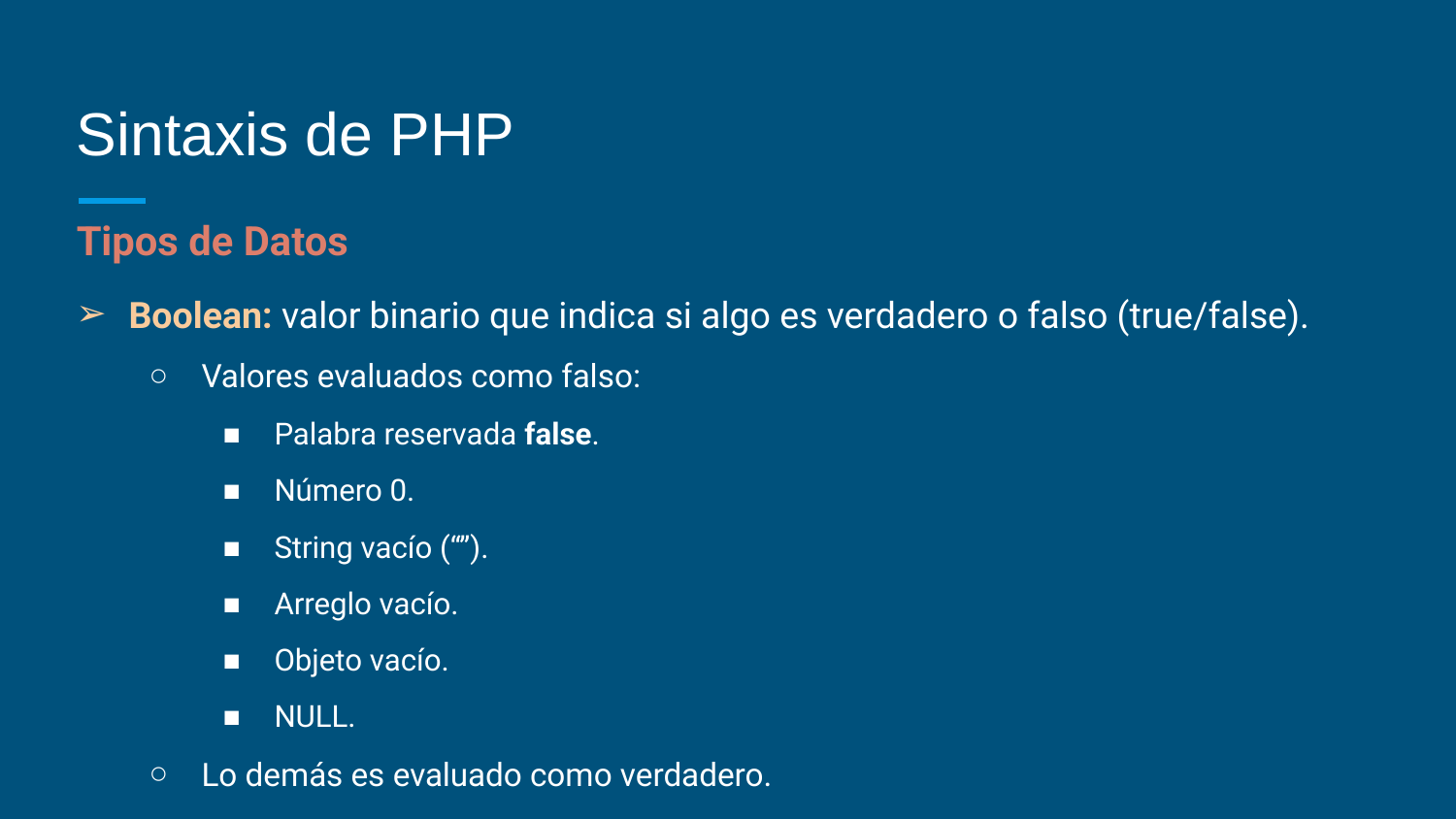

# Sintaxis de PHP
Tipos de Datos
Boolean: valor binario que indica si algo es verdadero o falso (true/false).
Valores evaluados como falso:
Palabra reservada false.
Número 0.
String vacío (“”).
Arreglo vacío.
Objeto vacío.
NULL.
Lo demás es evaluado como verdadero.